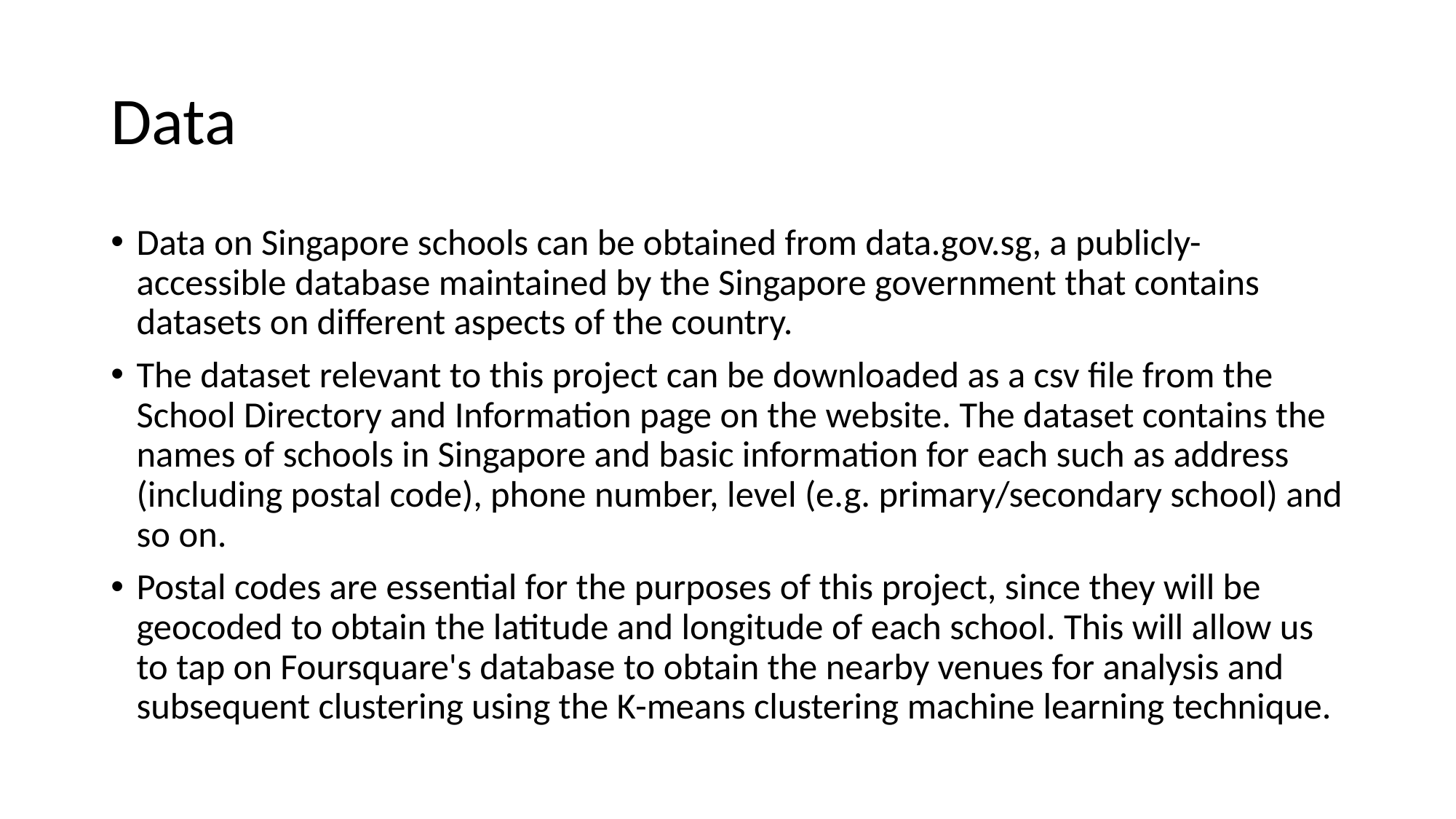

# Data
Data on Singapore schools can be obtained from data.gov.sg, a publicly-accessible database maintained by the Singapore government that contains datasets on different aspects of the country.
The dataset relevant to this project can be downloaded as a csv file from the School Directory and Information page on the website. The dataset contains the names of schools in Singapore and basic information for each such as address (including postal code), phone number, level (e.g. primary/secondary school) and so on.
Postal codes are essential for the purposes of this project, since they will be geocoded to obtain the latitude and longitude of each school. This will allow us to tap on Foursquare's database to obtain the nearby venues for analysis and subsequent clustering using the K-means clustering machine learning technique.